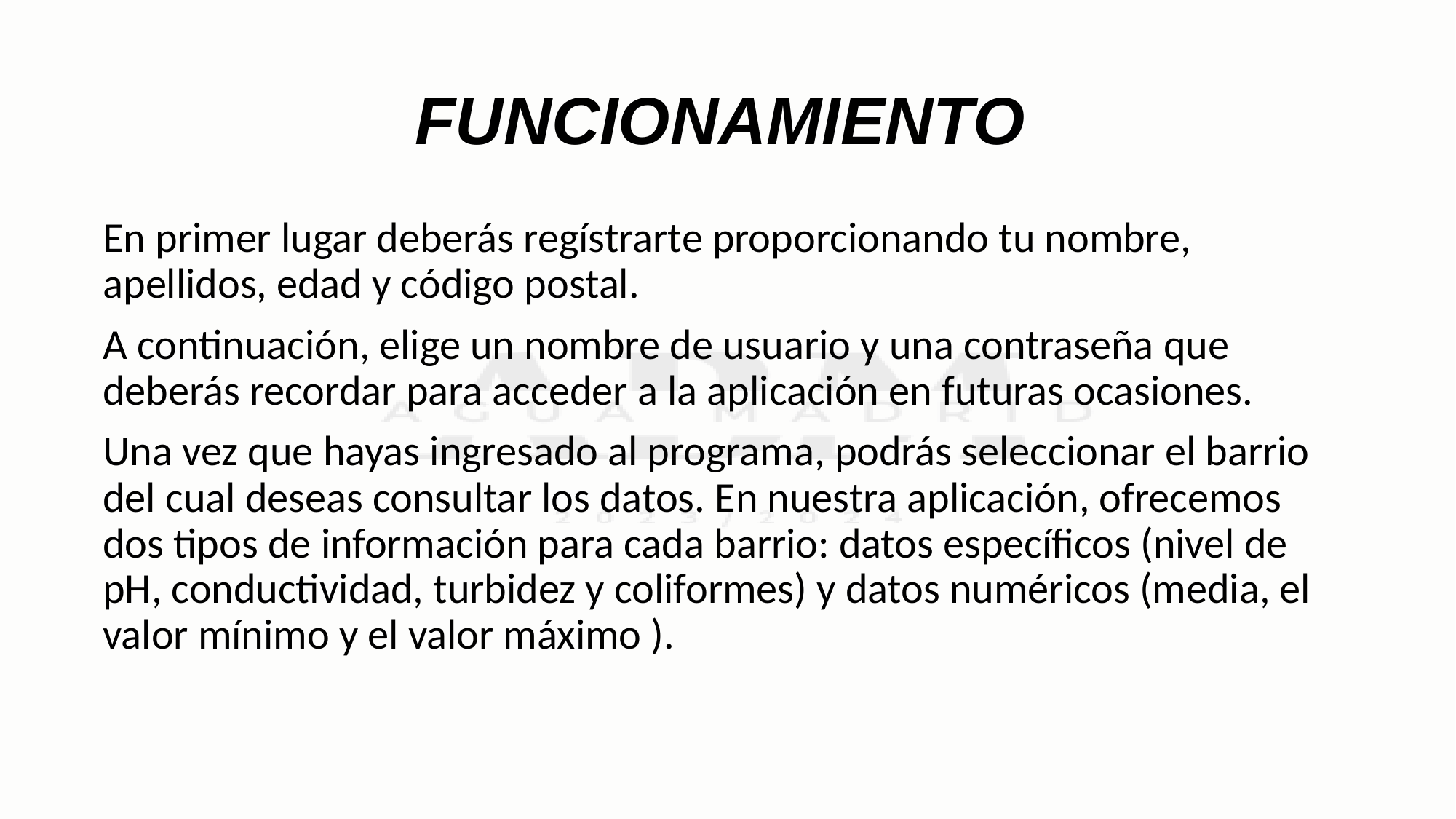

# FUNCIONAMIENTO
En primer lugar deberás regístrarte proporcionando tu nombre, apellidos, edad y código postal.
A continuación, elige un nombre de usuario y una contraseña que deberás recordar para acceder a la aplicación en futuras ocasiones.
Una vez que hayas ingresado al programa, podrás seleccionar el barrio del cual deseas consultar los datos. En nuestra aplicación, ofrecemos dos tipos de información para cada barrio: datos específicos (nivel de pH, conductividad, turbidez y coliformes) y datos numéricos (media, el valor mínimo y el valor máximo ).